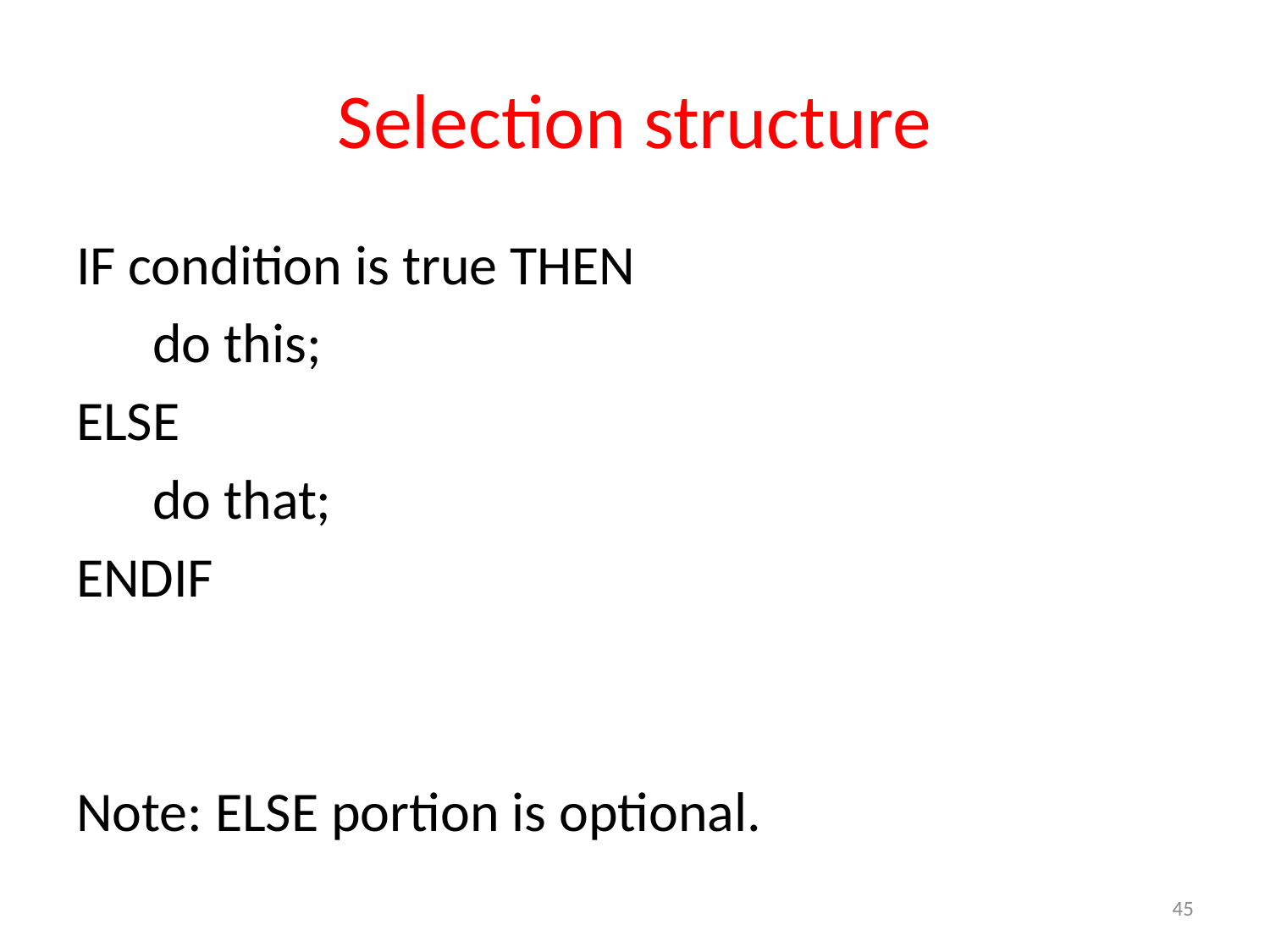

# Selection structure
IF condition is true THEN
      do this;
ELSE
      do that;
ENDIF

Note: ELSE portion is optional.
45